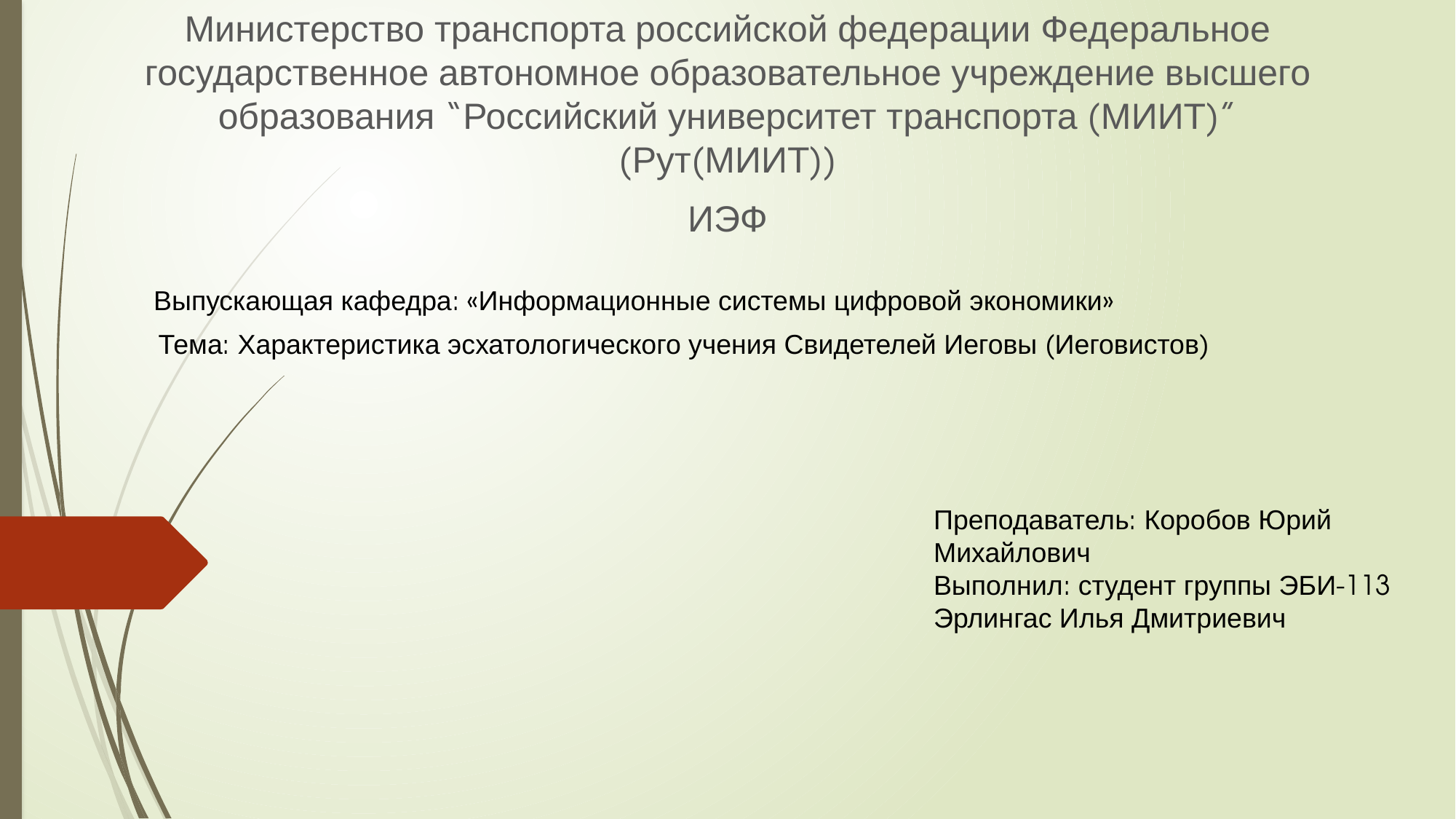

Министерство транспорта российской федерации Федеральное государственное автономное образовательное учреждение высшего образования “Российский университет транспорта (МИИТ)”
(Рут(МИИТ))
ИЭФ
Выпускающая кафедра: «Информационные системы цифровой экономики»
Тема: Характеристика эсхатологического учения Свидетелей Иеговы (Иеговистов)
Преподаватель: Коробов Юрий Михайлович
Выполнил: студент группы ЭБИ-113 Эрлингас Илья Дмитриевич